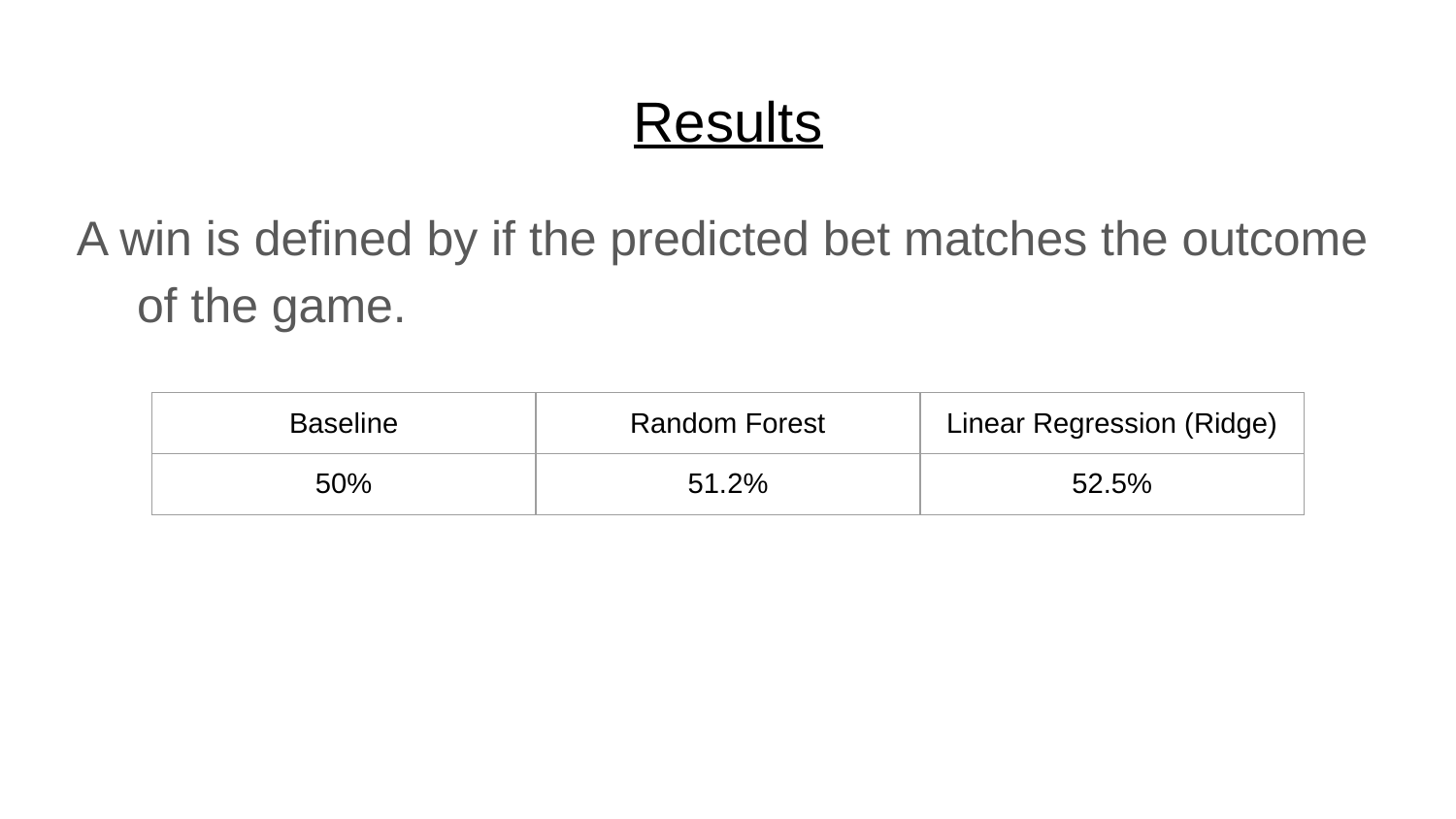

# Results
A win is defined by if the predicted bet matches the outcome of the game.
| Baseline | Random Forest | Linear Regression (Ridge) |
| --- | --- | --- |
| 50% | 51.2% | 52.5% |